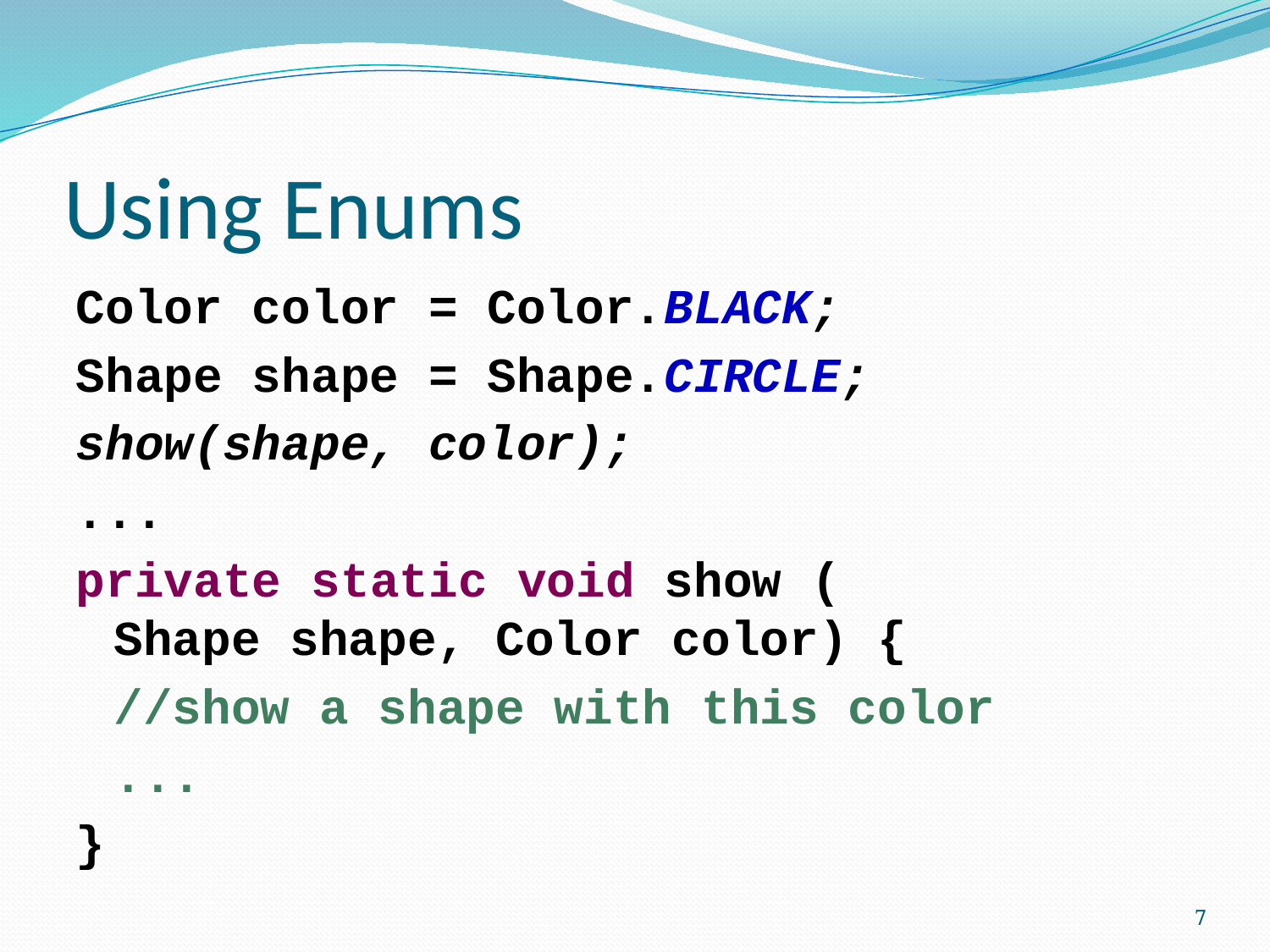

# Using Enums
Color color = Color.BLACK;
Shape shape = Shape.CIRCLE;
show(shape, color);
...
private static void show (
Shape shape, Color color) {
		//show a shape with this color
		...
}
7